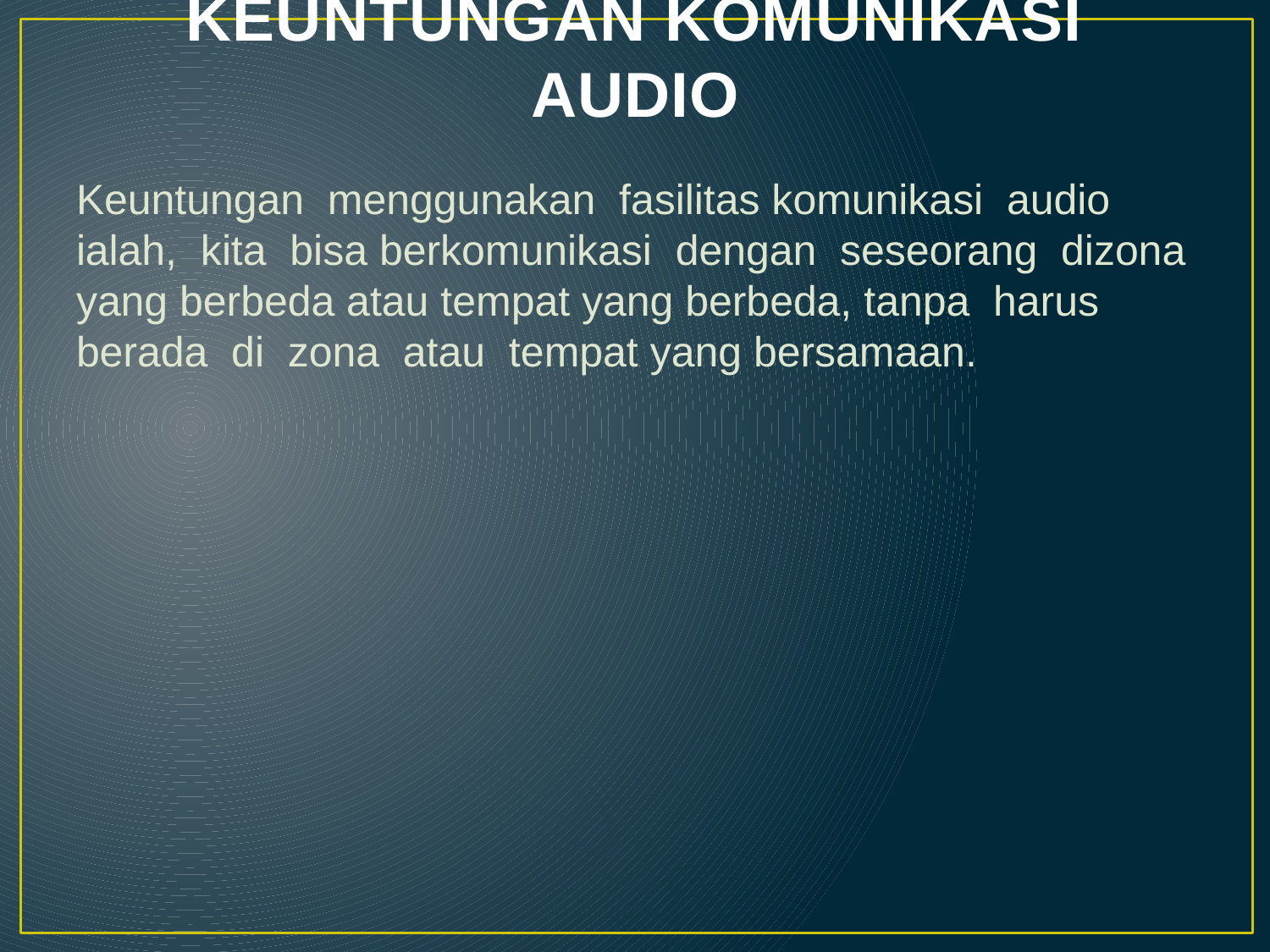

# KEUNTUNGAN KOMUNIKASI AUDIO
Keuntungan  menggunakan  fasilitas komunikasi  audio  ialah,  kita  bisa berkomunikasi  dengan  seseorang  dizona yang berbeda atau tempat yang berbeda, tanpa  harus  berada  di  zona  atau  tempat yang bersamaan.